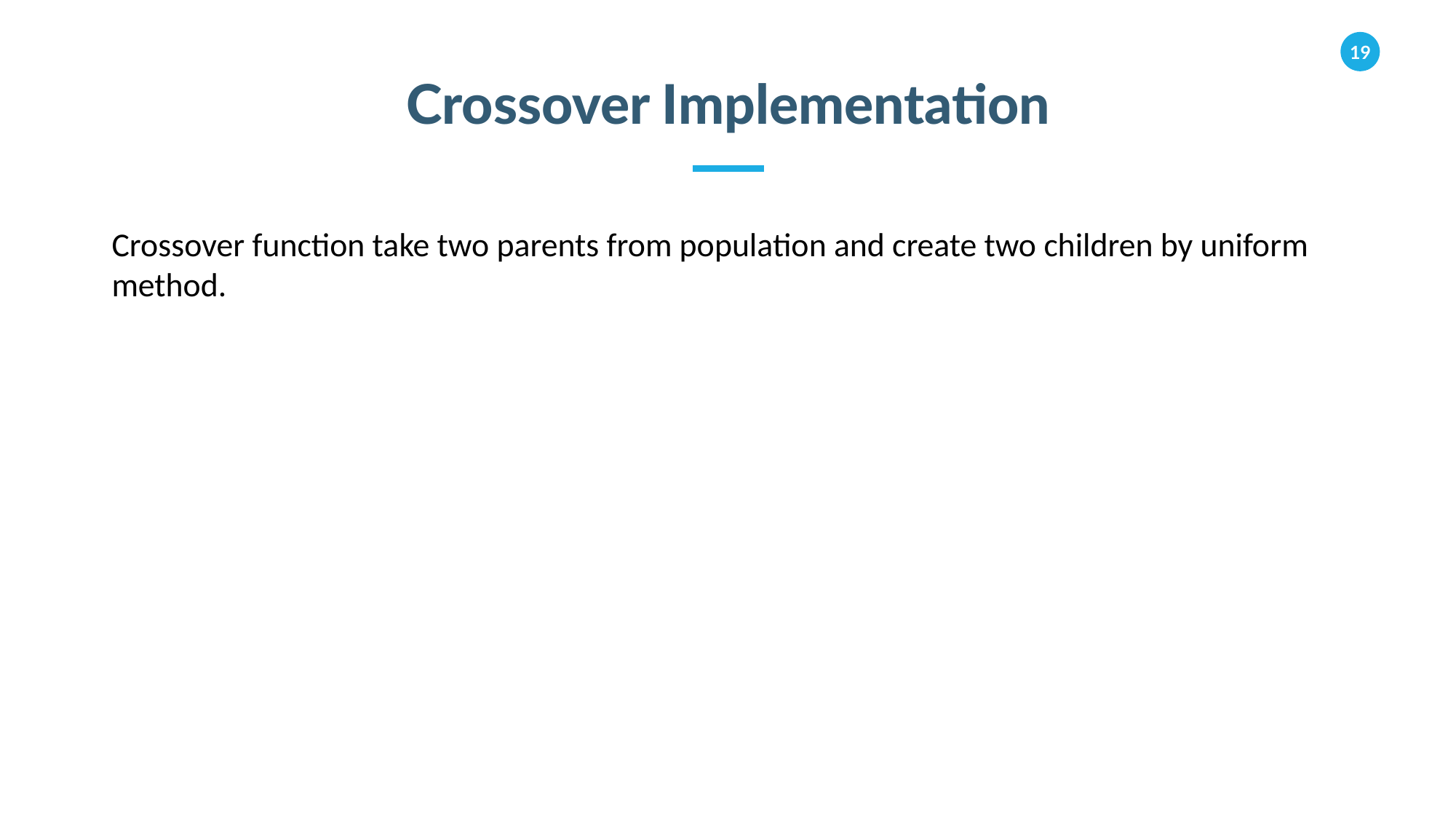

Crossover Implementation
Crossover function take two parents from population and create two children by uniform method.